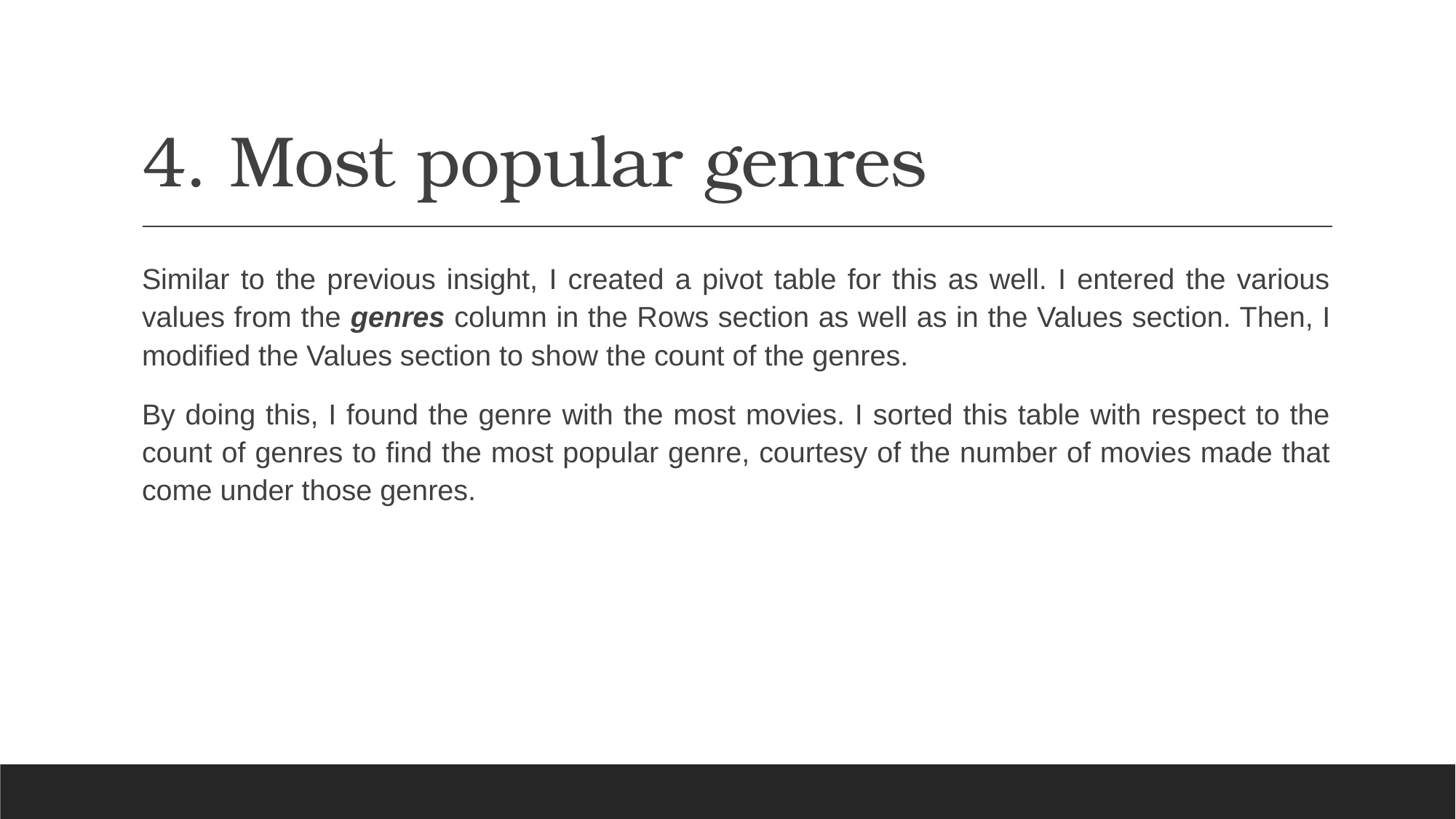

# 4. Most popular genres
Similar to the previous insight, I created a pivot table for this as well. I entered the various values from the genres column in the Rows section as well as in the Values section. Then, I modified the Values section to show the count of the genres.
By doing this, I found the genre with the most movies. I sorted this table with respect to the count of genres to find the most popular genre, courtesy of the number of movies made that come under those genres.